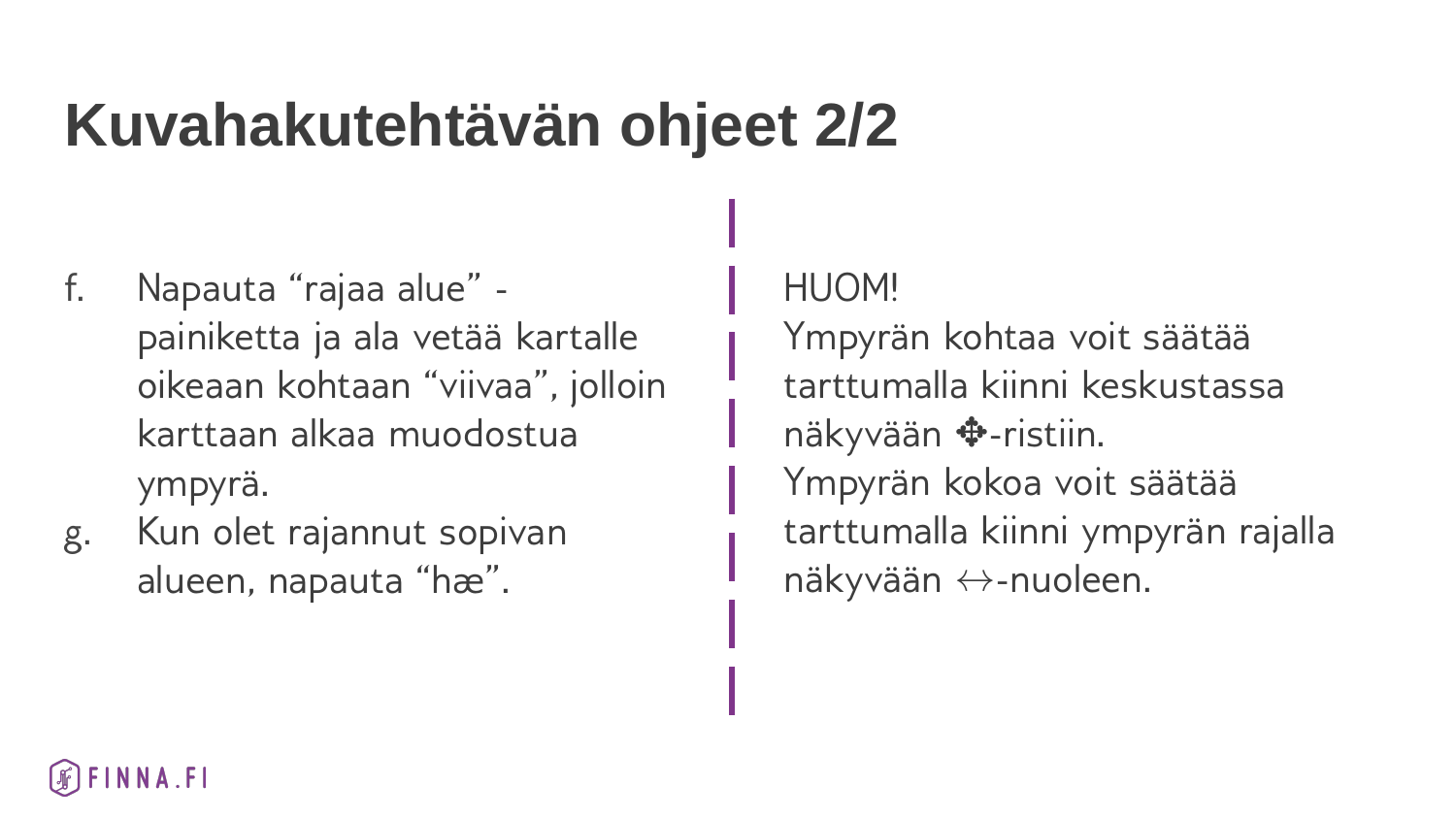

# Kuvahakutehtävän ohjeet 2/2
Napauta “rajaa alue” -painiketta ja ala vetää kartalle oikeaan kohtaan “viivaa”, jolloin karttaan alkaa muodostua ympyrä.
Kun olet rajannut sopivan alueen, napauta “hae”.

HUOM!
Ympyrän kohtaa voit säätää tarttumalla kiinni keskustassa näkyvään ✥-ristiin.
Ympyrän kokoa voit säätää tarttumalla kiinni ympyrän rajalla näkyvään ↔-nuoleen.